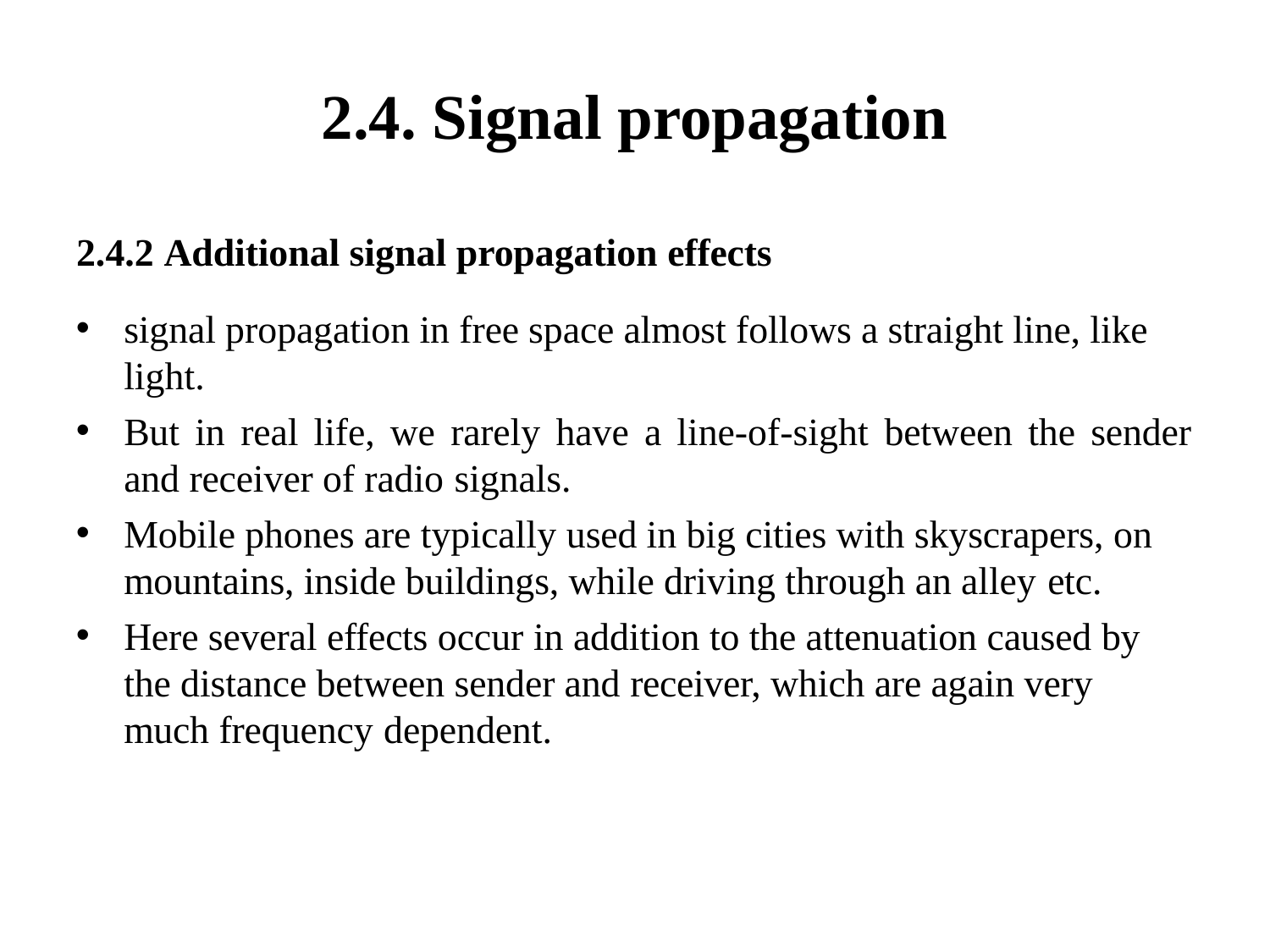

# 2.4. Signal propagation
2.4.2 Additional signal propagation effects
signal propagation in free space almost follows a straight line, like  light.
But in real life, we rarely have a line-of-sight between the sender
and receiver of radio signals.
Mobile phones are typically used in big cities with skyscrapers, on  mountains, inside buildings, while driving through an alley etc.
Here several effects occur in addition to the attenuation caused by  the distance between sender and receiver, which are again very  much frequency dependent.